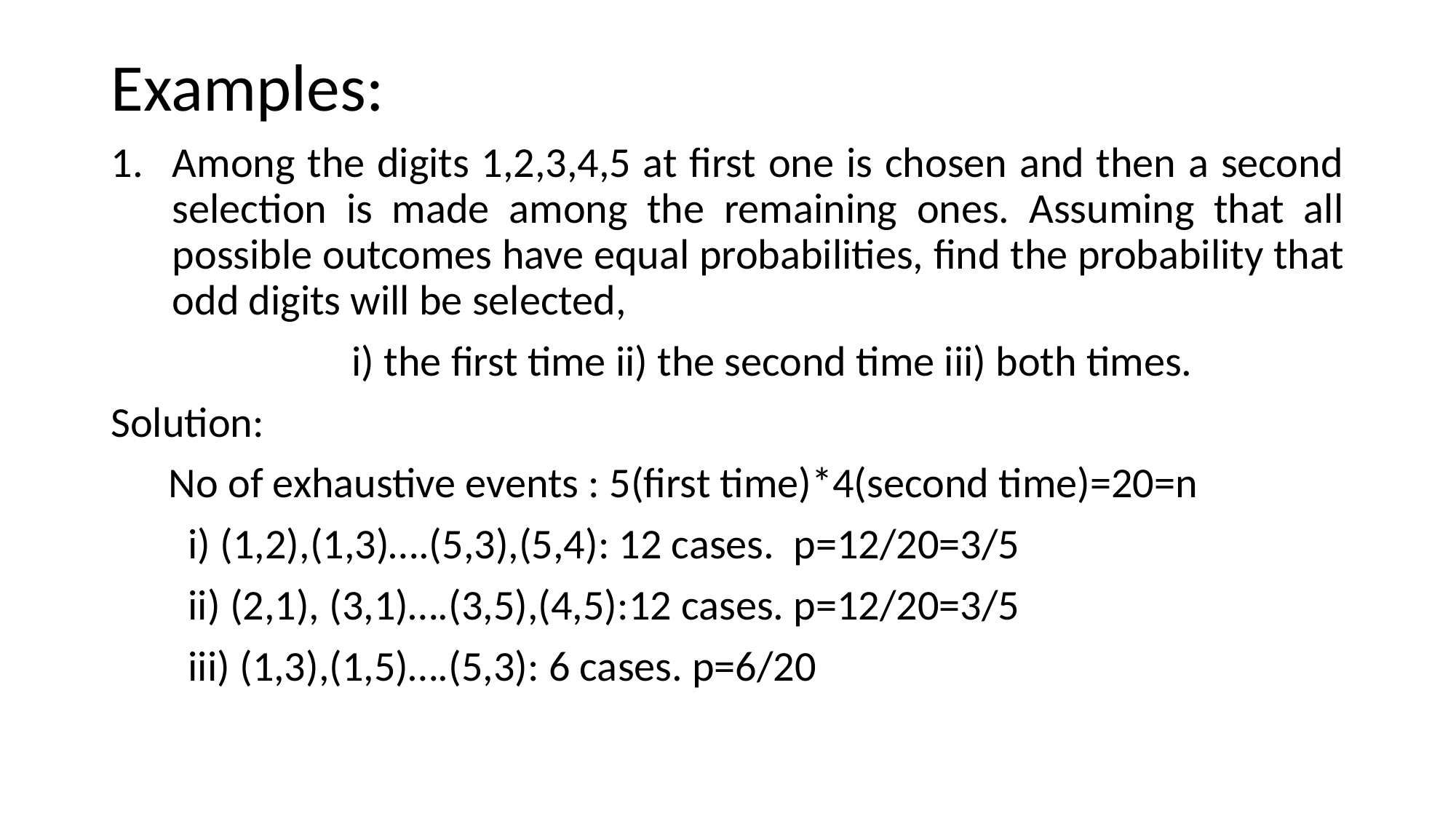

# Examples:
Among the digits 1,2,3,4,5 at first one is chosen and then a second selection is made among the remaining ones. Assuming that all possible outcomes have equal probabilities, find the probability that odd digits will be selected,
                         i) the first time ii) the second time iii) both times.
Solution:
      No of exhaustive events : 5(first time)*4(second time)=20=n
        i) (1,2),(1,3)….(5,3),(5,4): 12 cases.  p=12/20=3/5
        ii) (2,1), (3,1)….(3,5),(4,5):12 cases. p=12/20=3/5
        iii) (1,3),(1,5)….(5,3): 6 cases. p=6/20